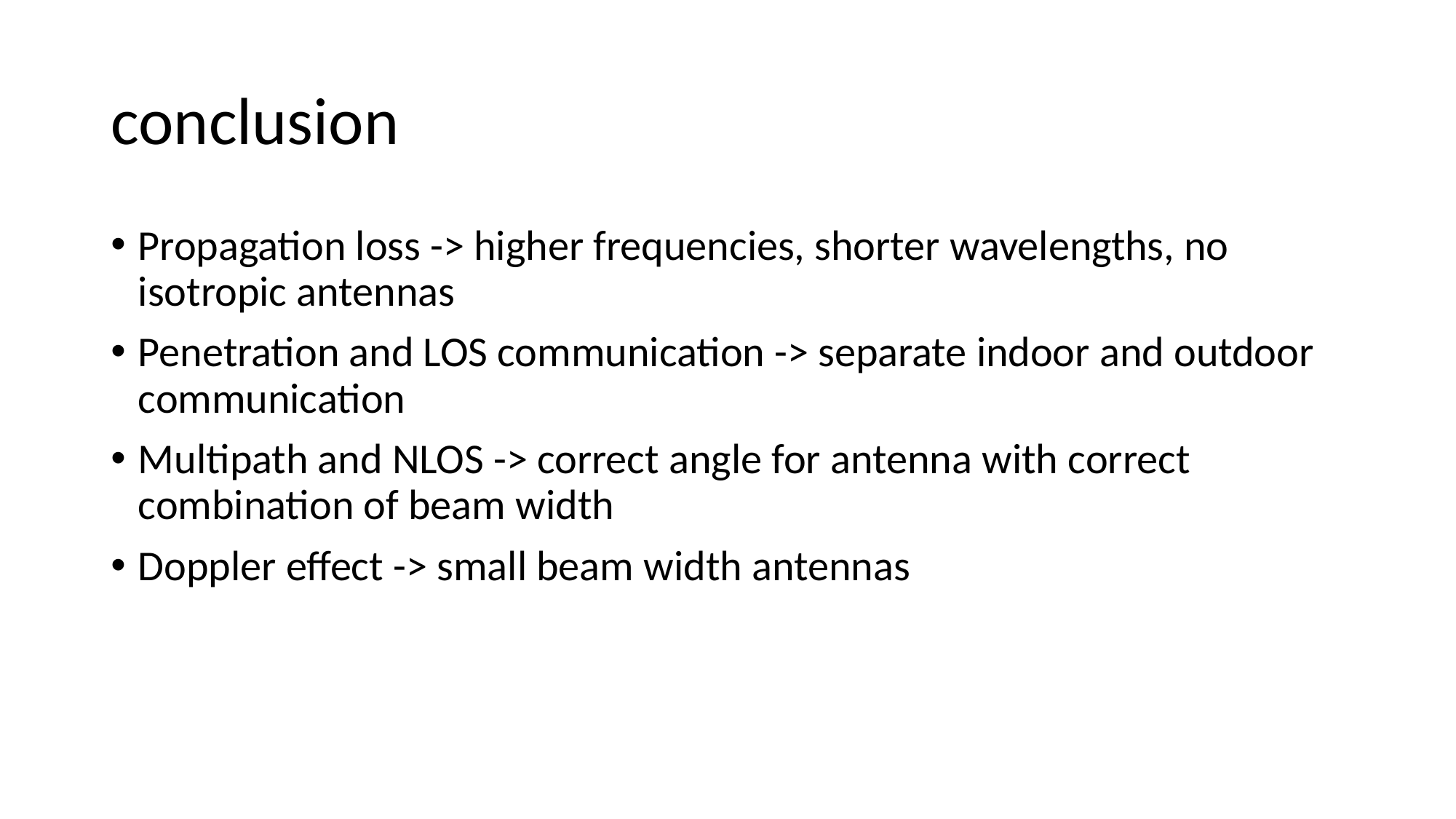

# conclusion
Propagation loss -> higher frequencies, shorter wavelengths, no isotropic antennas
Penetration and LOS communication -> separate indoor and outdoor communication
Multipath and NLOS -> correct angle for antenna with correct combination of beam width
Doppler effect -> small beam width antennas